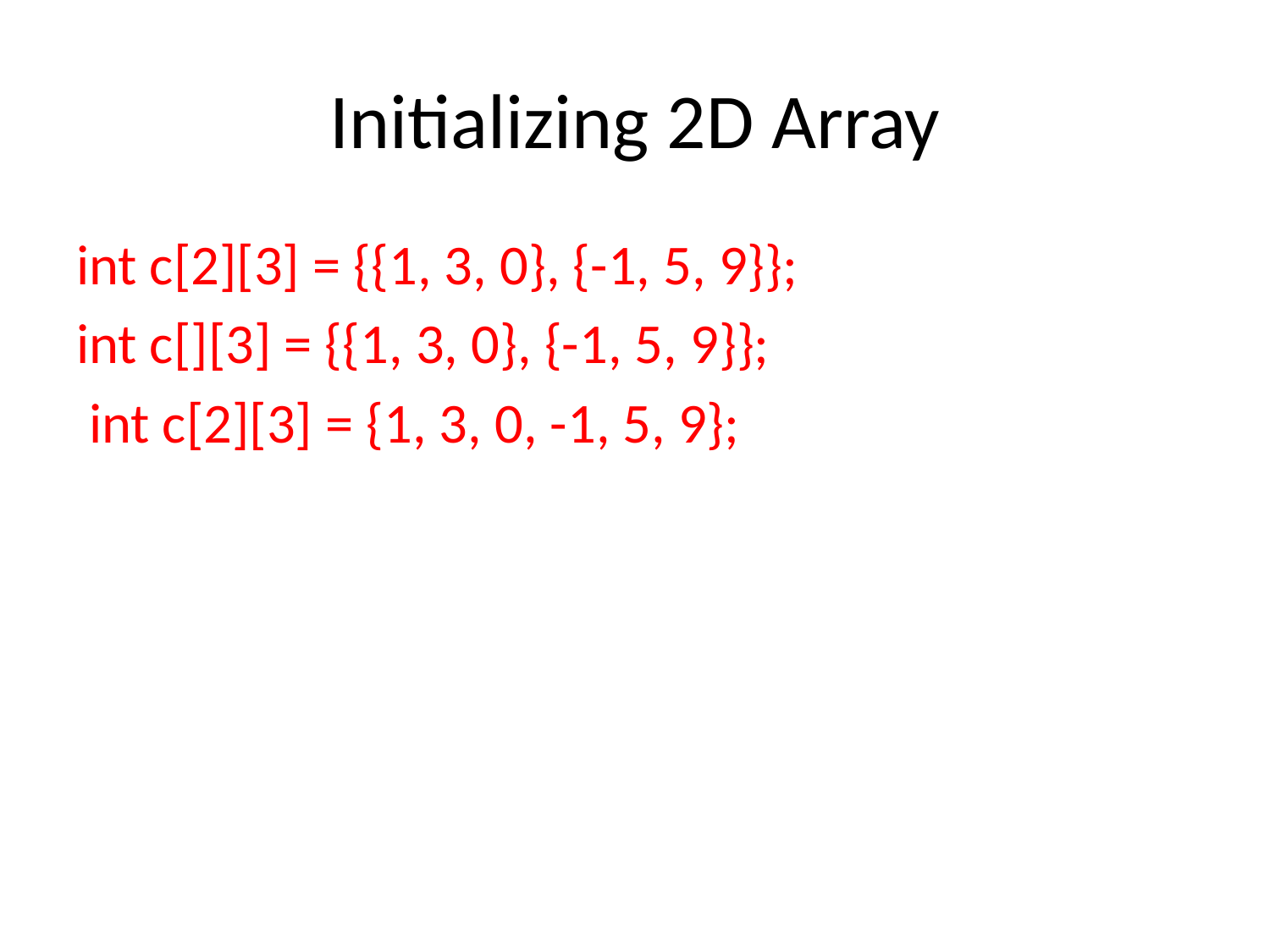

# Initializing 2D Array
int c[2][3] = {{1, 3, 0}, {-1, 5, 9}};
int c[][3] = {{1, 3, 0}, {-1, 5, 9}};
 int c[2][3] = {1, 3, 0, -1, 5, 9};